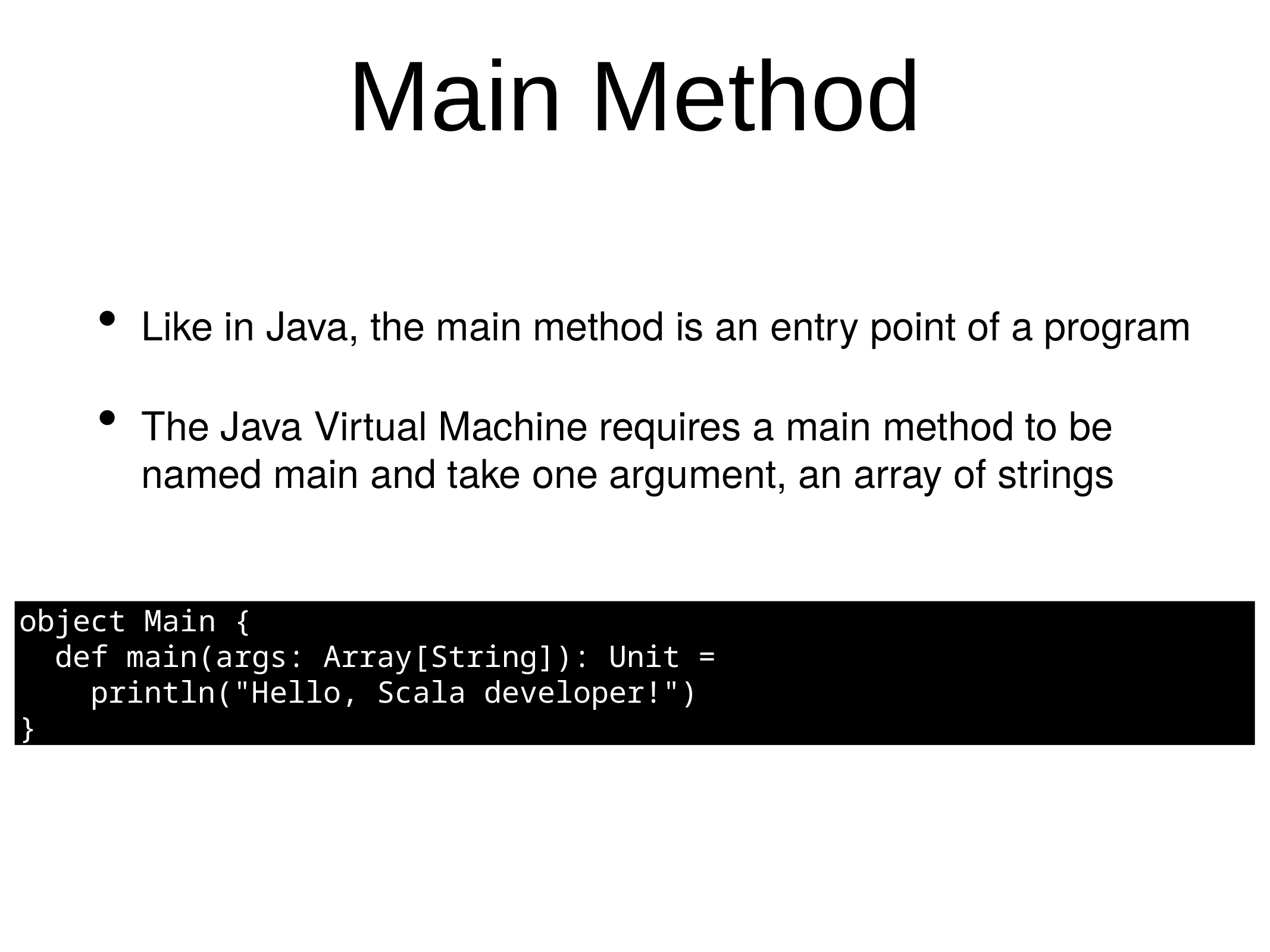

# Main Method
Like in Java, the main method is an entry point of a program
The Java Virtual Machine requires a main method to be named main and take one argument, an array of strings
object Main {
  def main(args: Array[String]): Unit =
    println("Hello, Scala developer!")
}